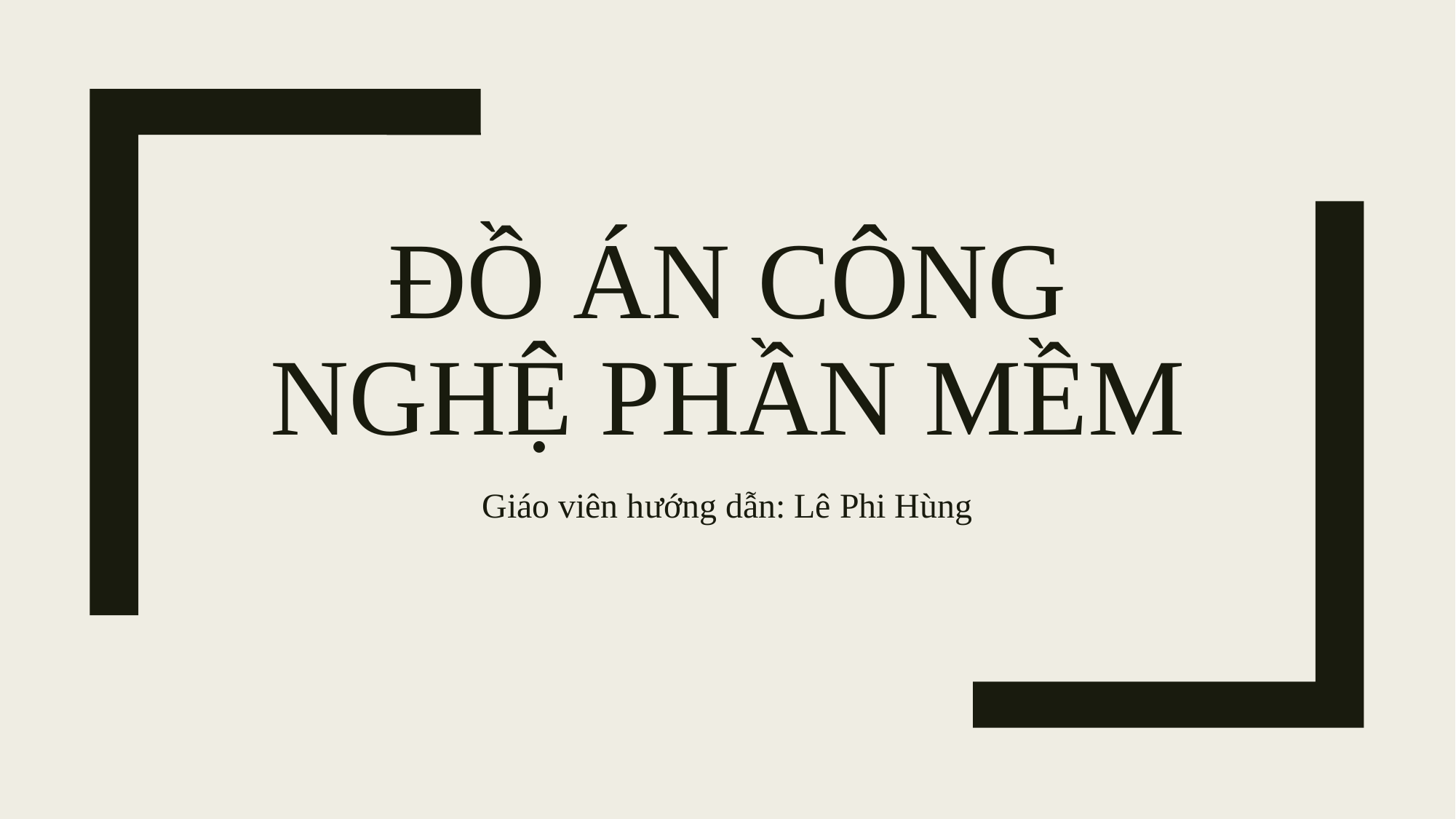

# Đồ án Công nghệ phần mềm
Giáo viên hướng dẫn: Lê Phi Hùng